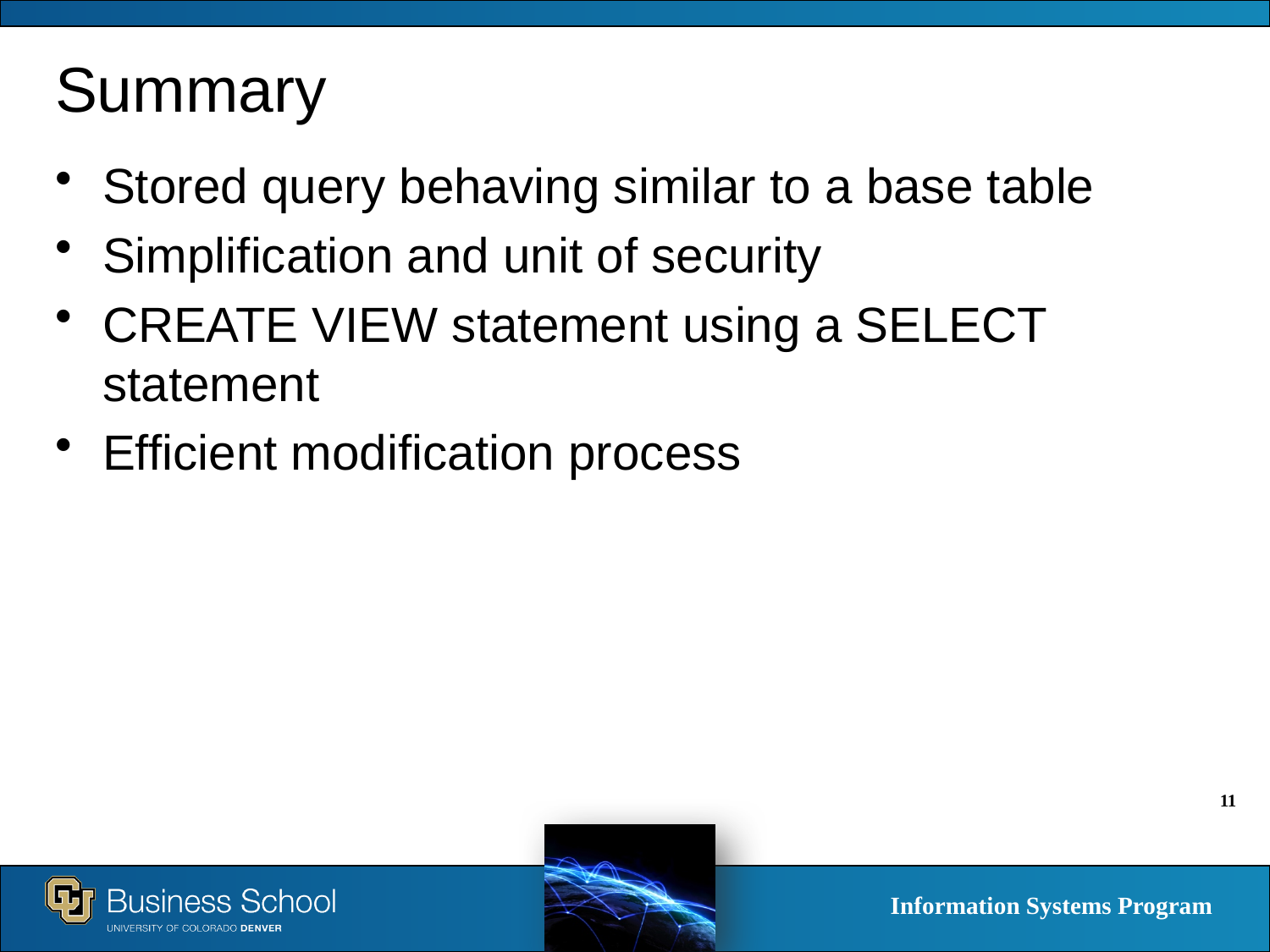

# Summary
Stored query behaving similar to a base table
Simplification and unit of security
CREATE VIEW statement using a SELECT statement
Efficient modification process